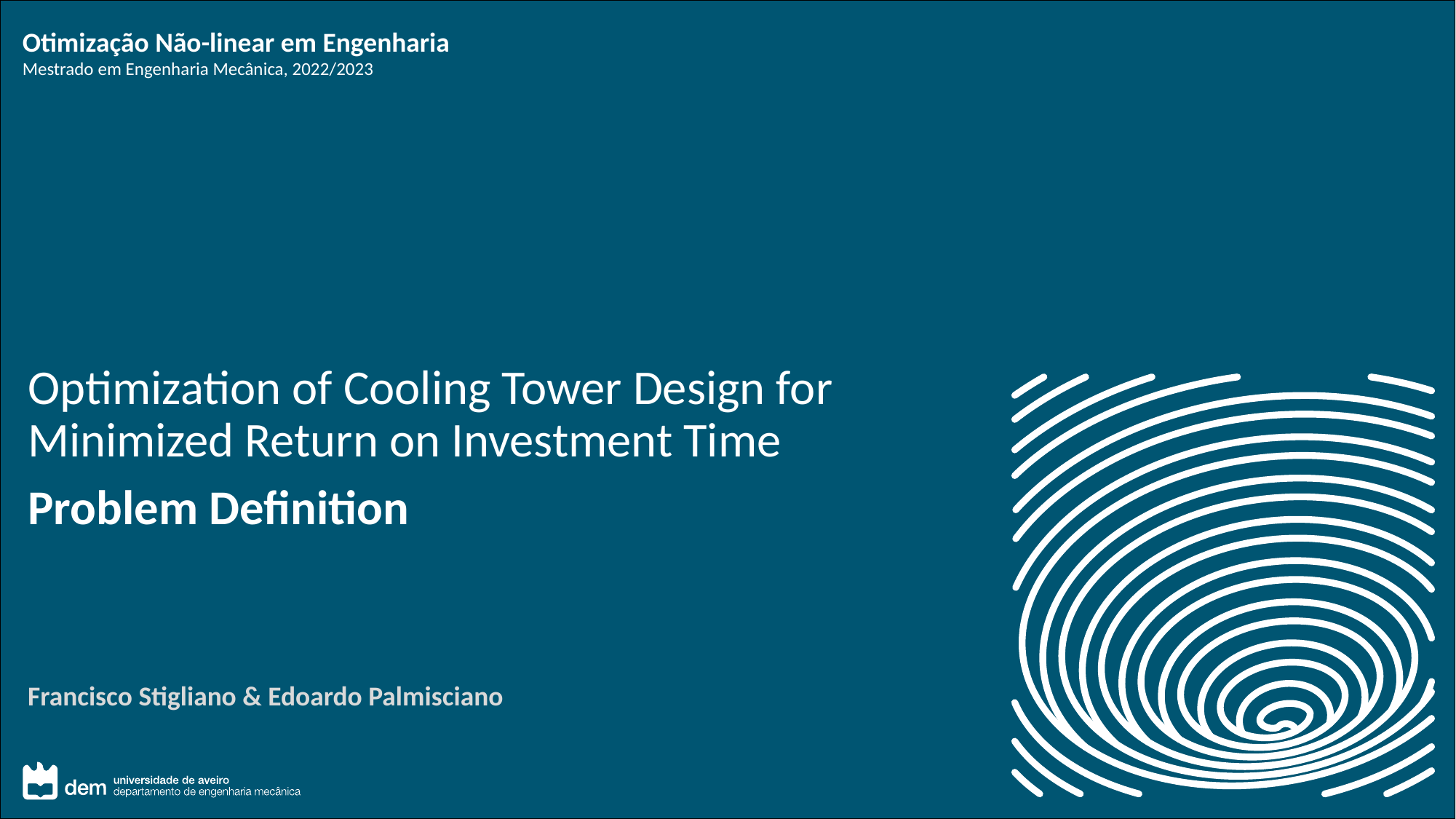

Optimization of Cooling Tower Design for Minimized Return on Investment Time
Problem Definition
Francisco Stigliano & Edoardo Palmisciano